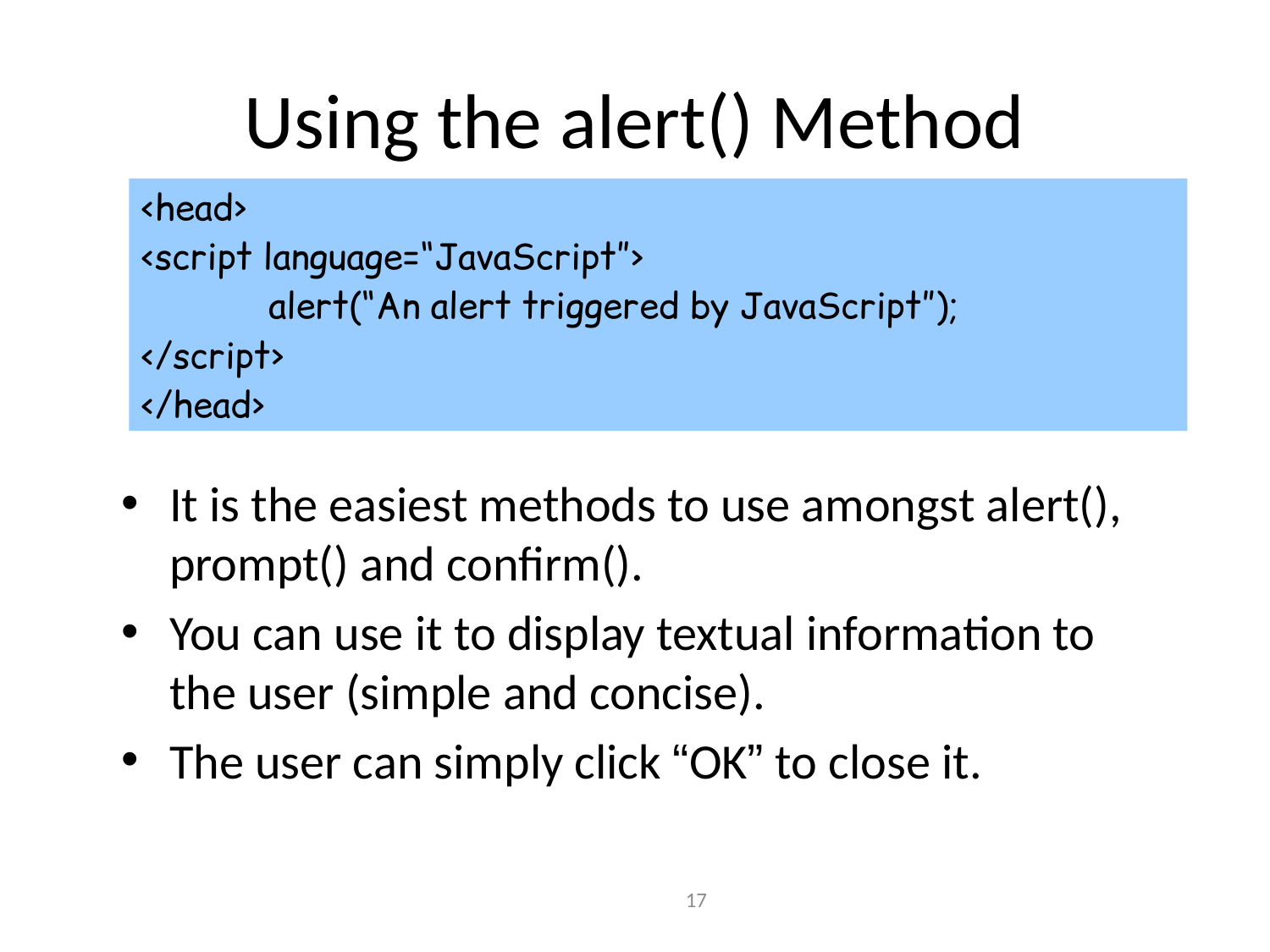

# Using the alert() Method
<head>
<script language=“JavaScript”>
	alert(“An alert triggered by JavaScript”);
</script>
</head>
It is the easiest methods to use amongst alert(), prompt() and confirm().
You can use it to display textual information to the user (simple and concise).
The user can simply click “OK” to close it.
17